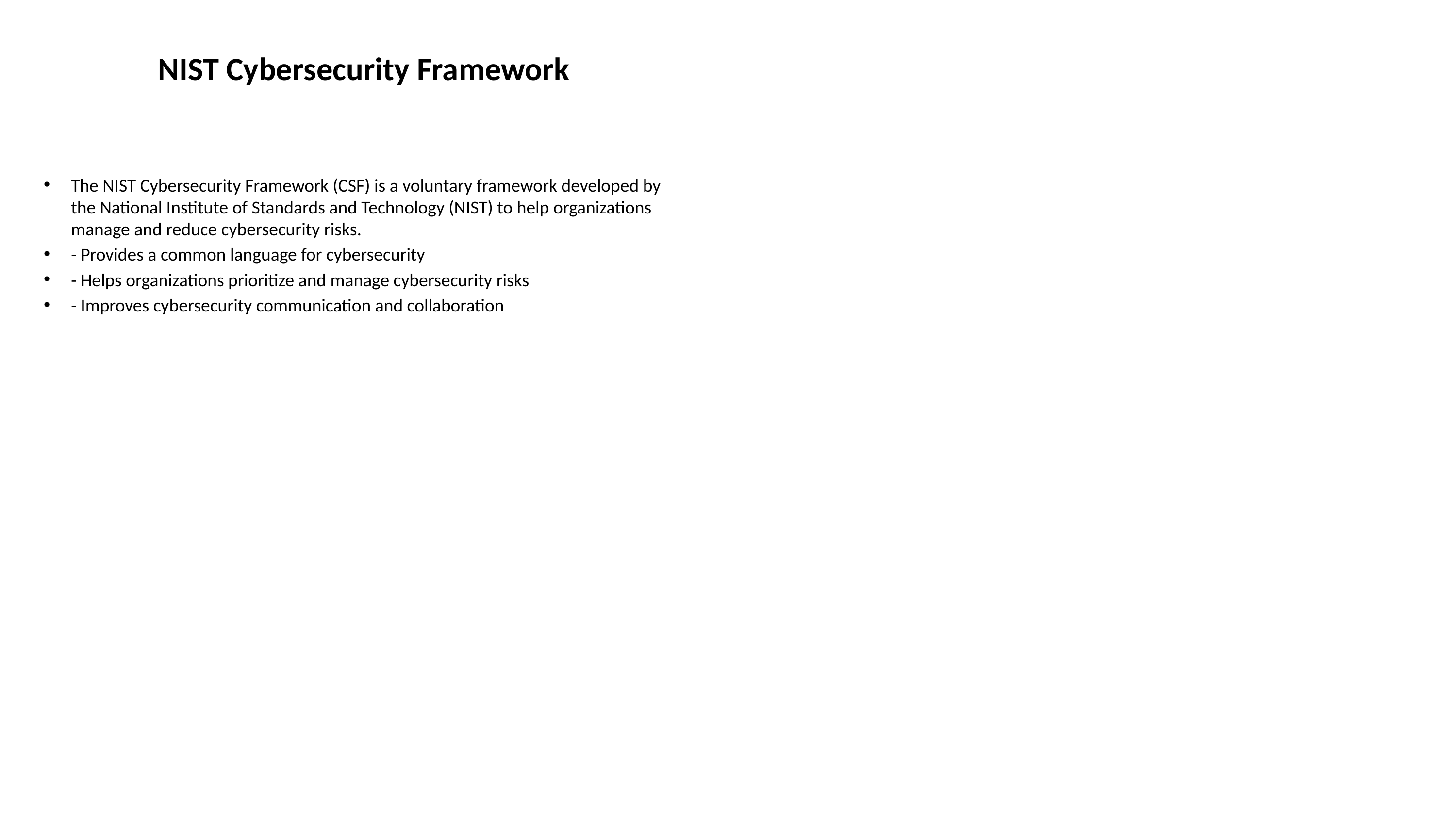

# NIST Cybersecurity Framework

The NIST Cybersecurity Framework (CSF) is a voluntary framework developed by the National Institute of Standards and Technology (NIST) to help organizations manage and reduce cybersecurity risks.
- Provides a common language for cybersecurity
- Helps organizations prioritize and manage cybersecurity risks
- Improves cybersecurity communication and collaboration